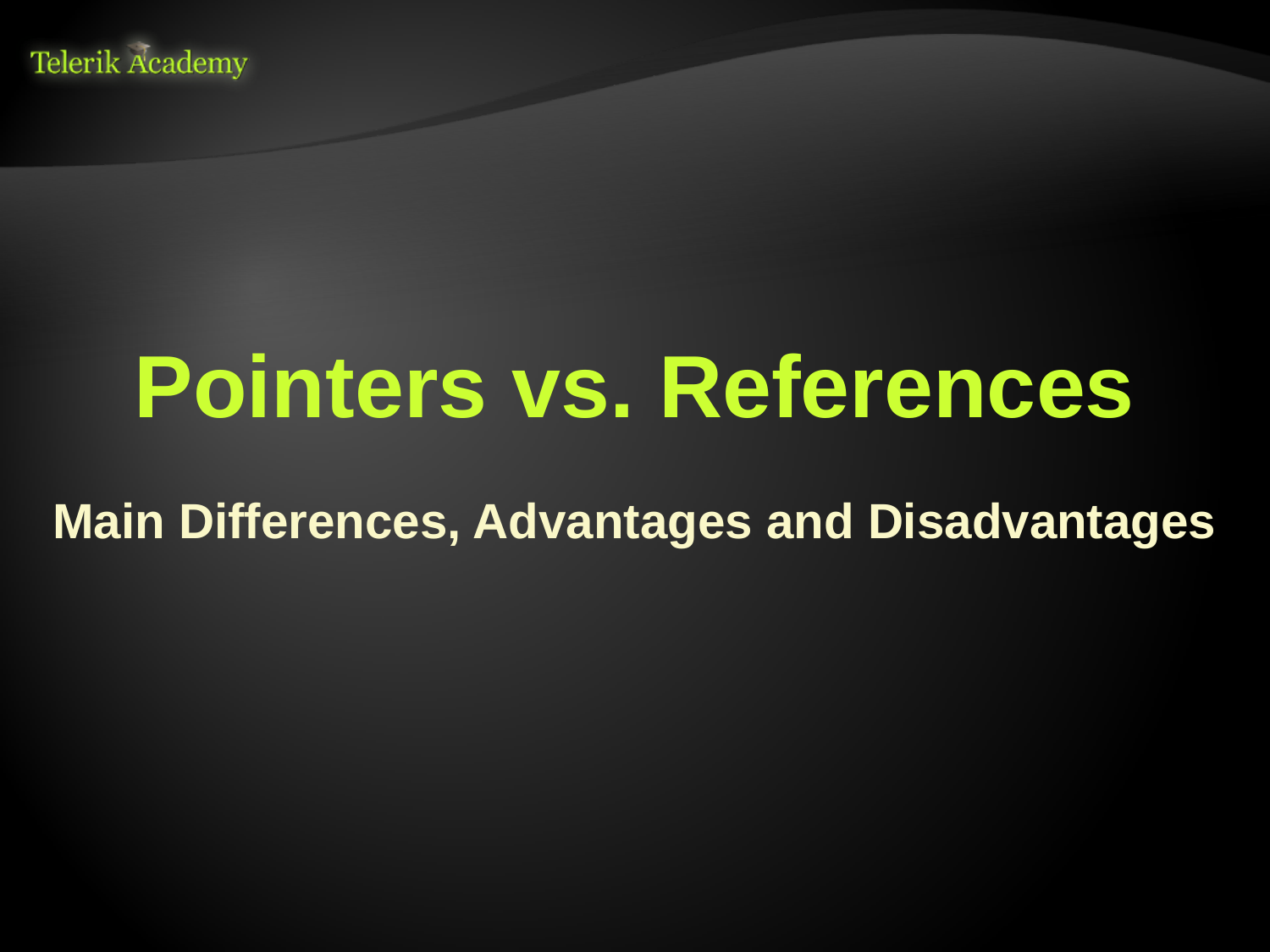

# Pointers vs. References
Main Differences, Advantages and Disadvantages